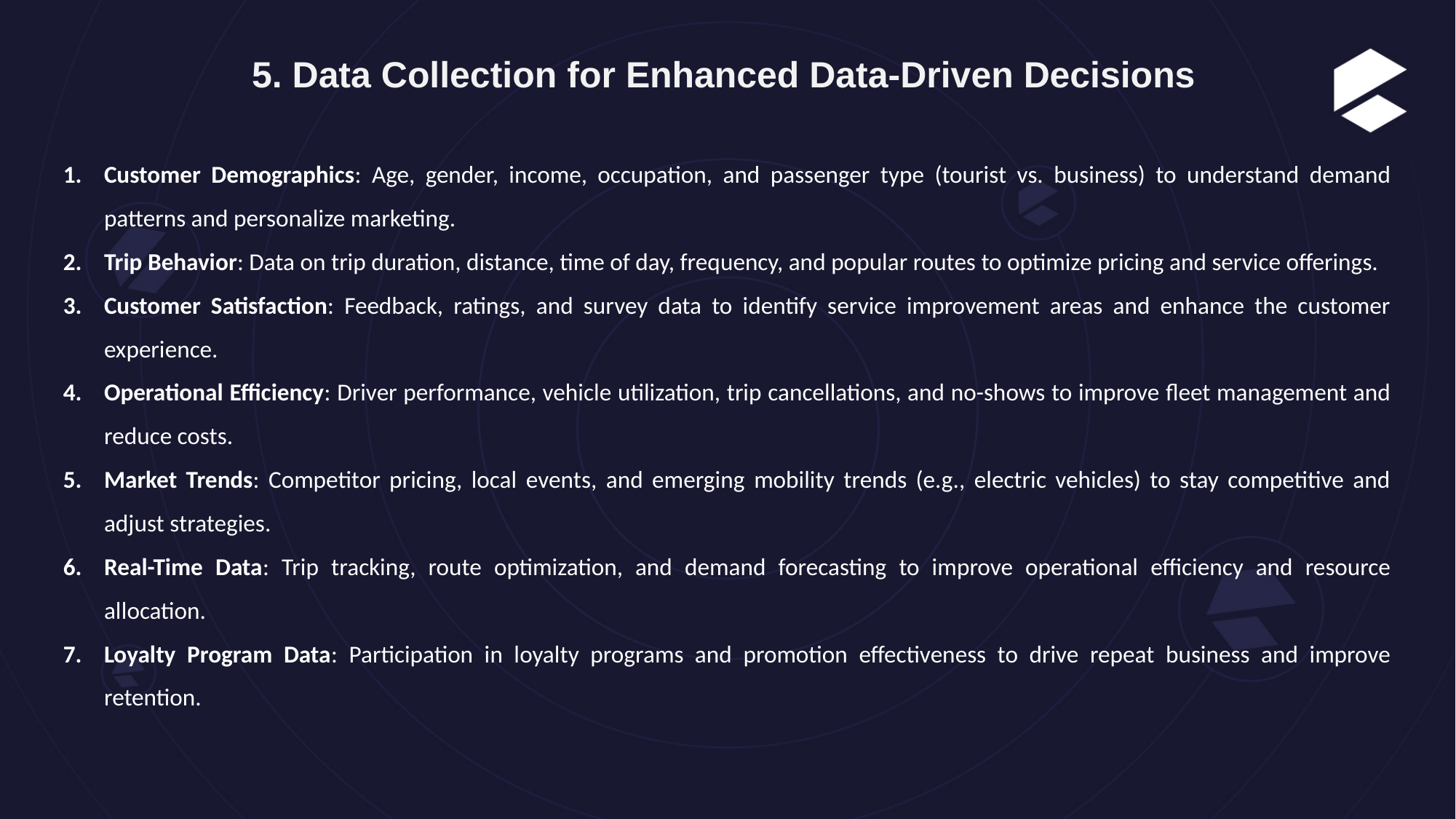

# 5. Data Collection for Enhanced Data-Driven Decisions
Customer Demographics: Age, gender, income, occupation, and passenger type (tourist vs. business) to understand demand patterns and personalize marketing.
Trip Behavior: Data on trip duration, distance, time of day, frequency, and popular routes to optimize pricing and service offerings.
Customer Satisfaction: Feedback, ratings, and survey data to identify service improvement areas and enhance the customer experience.
Operational Efficiency: Driver performance, vehicle utilization, trip cancellations, and no-shows to improve fleet management and reduce costs.
Market Trends: Competitor pricing, local events, and emerging mobility trends (e.g., electric vehicles) to stay competitive and adjust strategies.
Real-Time Data: Trip tracking, route optimization, and demand forecasting to improve operational efficiency and resource allocation.
Loyalty Program Data: Participation in loyalty programs and promotion effectiveness to drive repeat business and improve retention.